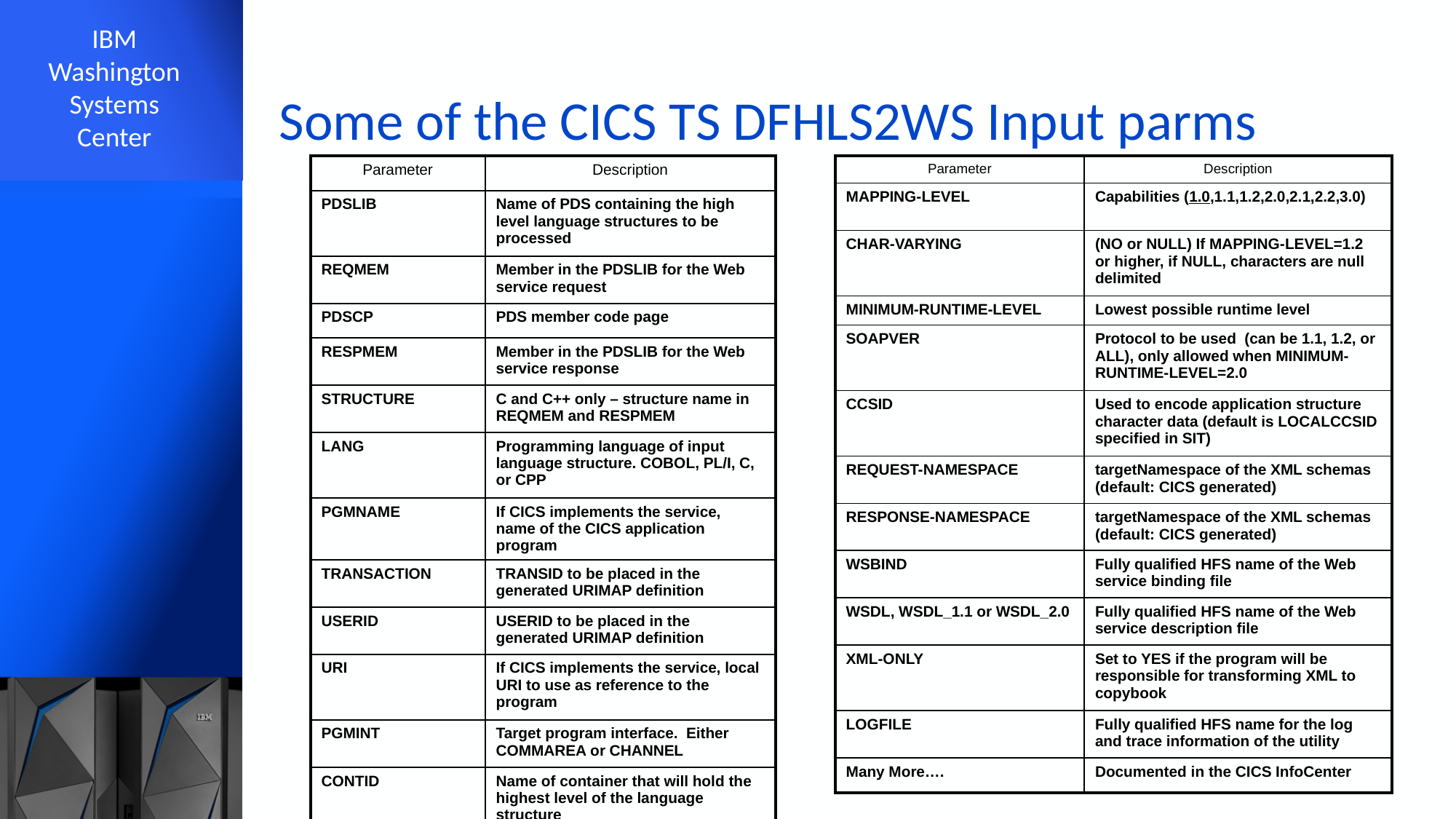

# Some of the CICS TS DFHLS2WS Input parms
| Parameter | Description |
| --- | --- |
| PDSLIB | Name of PDS containing the high level language structures to be processed |
| REQMEM | Member in the PDSLIB for the Web service request |
| PDSCP | PDS member code page |
| RESPMEM | Member in the PDSLIB for the Web service response |
| STRUCTURE | C and C++ only – structure name in REQMEM and RESPMEM |
| LANG | Programming language of input language structure. COBOL, PL/I, C, or CPP |
| PGMNAME | If CICS implements the service, name of the CICS application program |
| TRANSACTION | TRANSID to be placed in the generated URIMAP definition |
| USERID | USERID to be placed in the generated URIMAP definition |
| URI | If CICS implements the service, local URI to use as reference to the program |
| PGMINT | Target program interface. Either COMMAREA or CHANNEL |
| CONTID | Name of container that will hold the highest level of the language structure |
| Parameter | Description |
| --- | --- |
| MAPPING-LEVEL | Capabilities (1.0,1.1,1.2,2.0,2.1,2.2,3.0) |
| CHAR-VARYING | (NO or NULL) If MAPPING-LEVEL=1.2 or higher, if NULL, characters are null delimited |
| MINIMUM-RUNTIME-LEVEL | Lowest possible runtime level |
| SOAPVER | Protocol to be used (can be 1.1, 1.2, or ALL), only allowed when MINIMUM-RUNTIME-LEVEL=2.0 |
| CCSID | Used to encode application structure character data (default is LOCALCCSID specified in SIT) |
| REQUEST-NAMESPACE | targetNamespace of the XML schemas (default: CICS generated) |
| RESPONSE-NAMESPACE | targetNamespace of the XML schemas (default: CICS generated) |
| WSBIND | Fully qualified HFS name of the Web service binding file |
| WSDL, WSDL\_1.1 or WSDL\_2.0 | Fully qualified HFS name of the Web service description file |
| XML-ONLY | Set to YES if the program will be responsible for transforming XML to copybook |
| LOGFILE | Fully qualified HFS name for the log and trace information of the utility |
| Many More…. | Documented in the CICS InfoCenter |
51